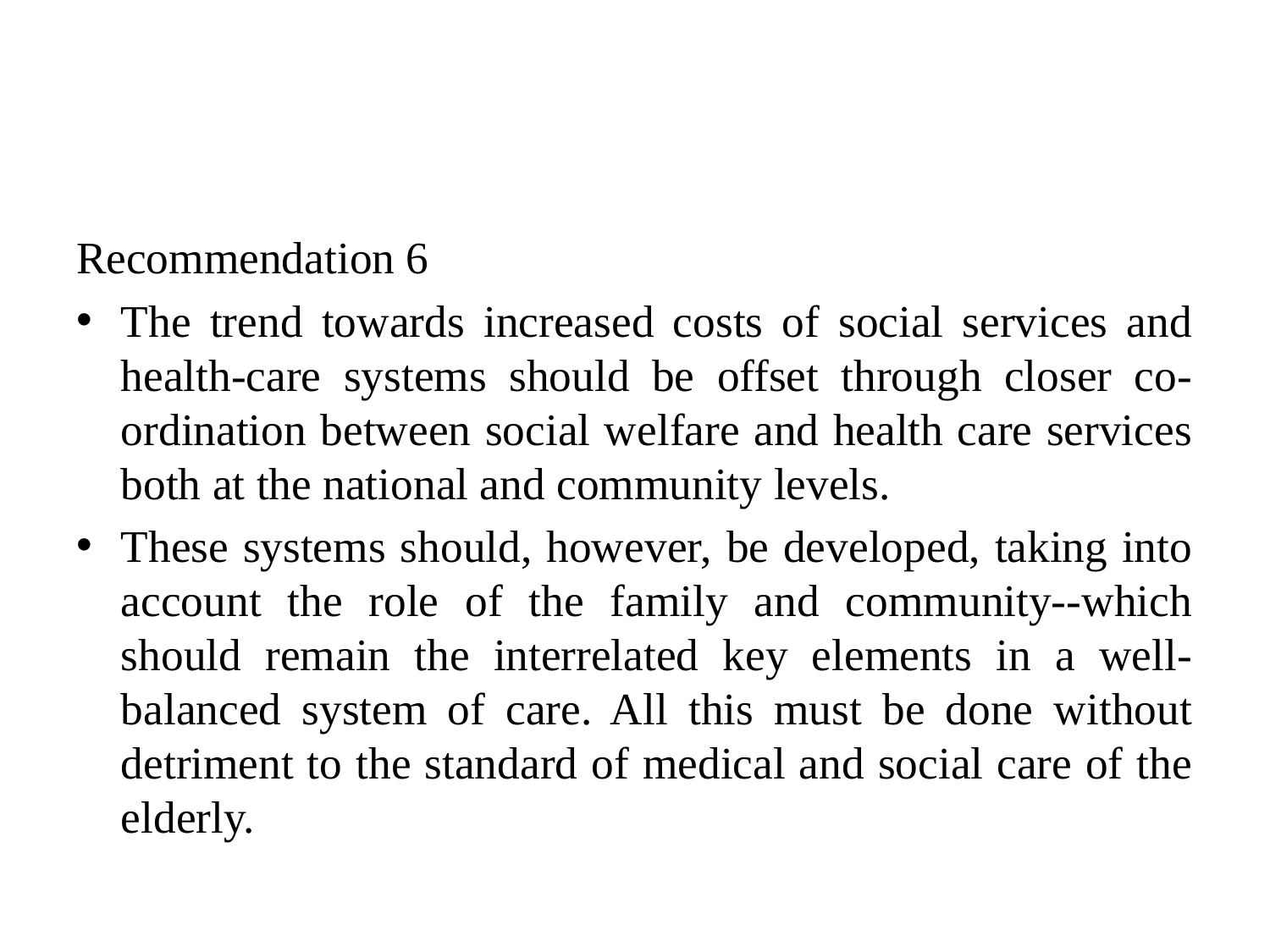

#
Recommendation 6
The trend towards increased costs of social services and health-care systems should be offset through closer co-ordination between social welfare and health care services both at the national and community levels.
These systems should, however, be developed, taking into account the role of the family and community--which should remain the interrelated key elements in a well-balanced system of care. All this must be done without detriment to the standard of medical and social care of the elderly.